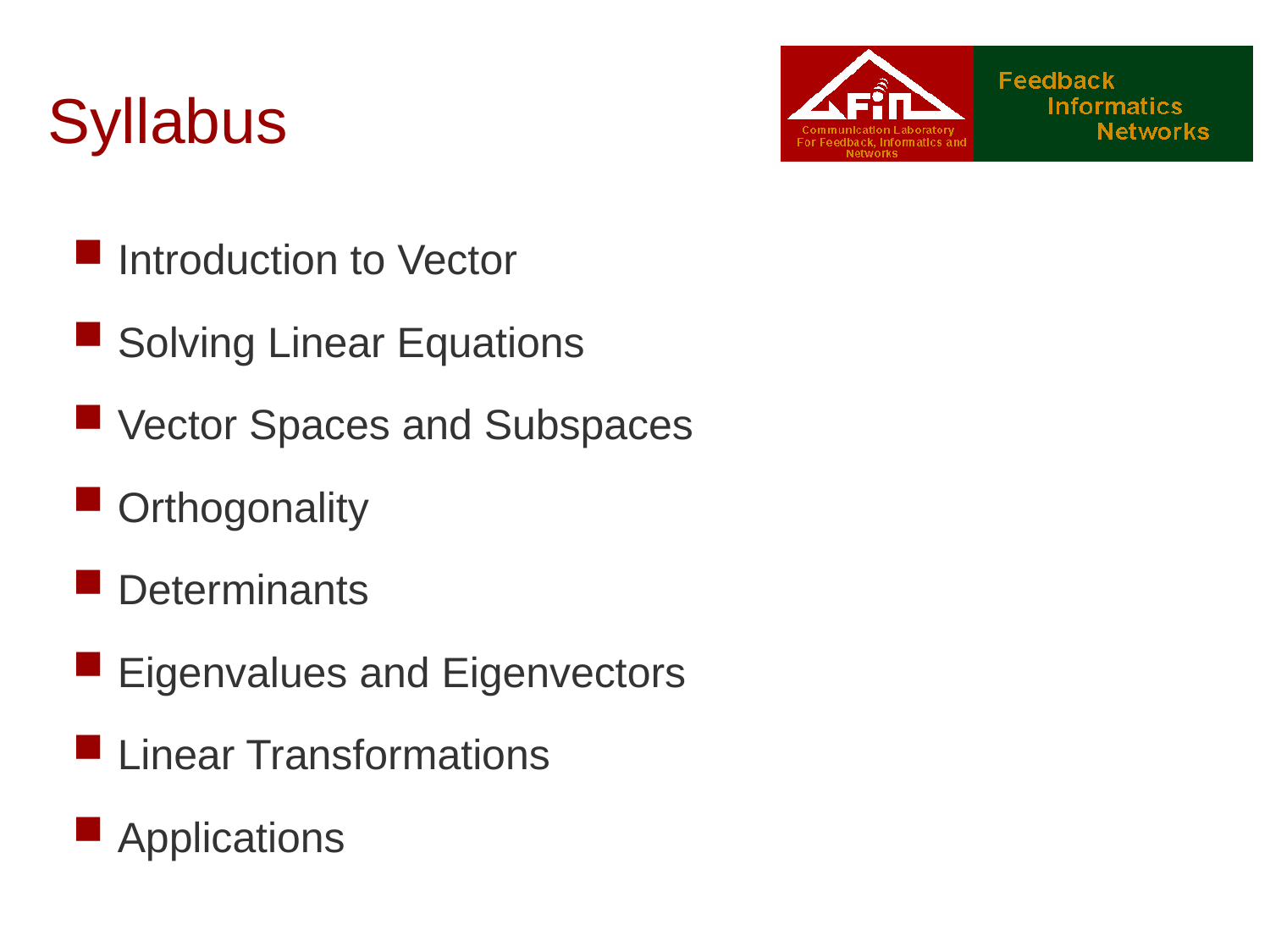

# Syllabus
 Introduction to Vector
 Solving Linear Equations
 Vector Spaces and Subspaces
 Orthogonality
 Determinants
 Eigenvalues and Eigenvectors
 Linear Transformations
 Applications